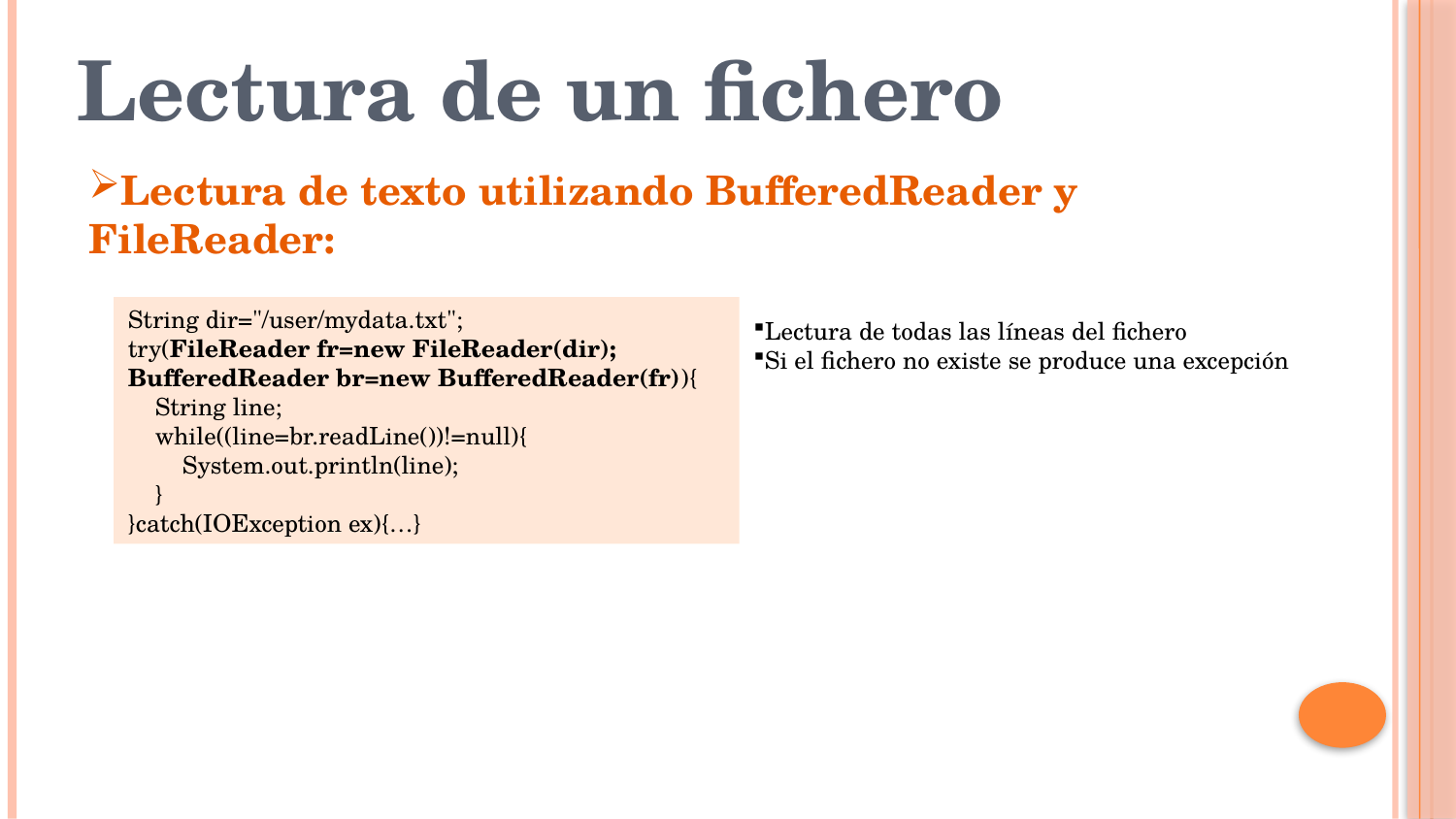

Lectura de un fichero
Lectura de texto utilizando BufferedReader y FileReader:

String dir="/user/mydata.txt";
try(FileReader fr=new FileReader(dir);
BufferedReader br=new BufferedReader(fr)){
    String line;
    while((line=br.readLine())!=null){
        System.out.println(line);
    }
}catch(IOException ex){…}
Lectura de todas las líneas del fichero
Si el fichero no existe se produce una excepción